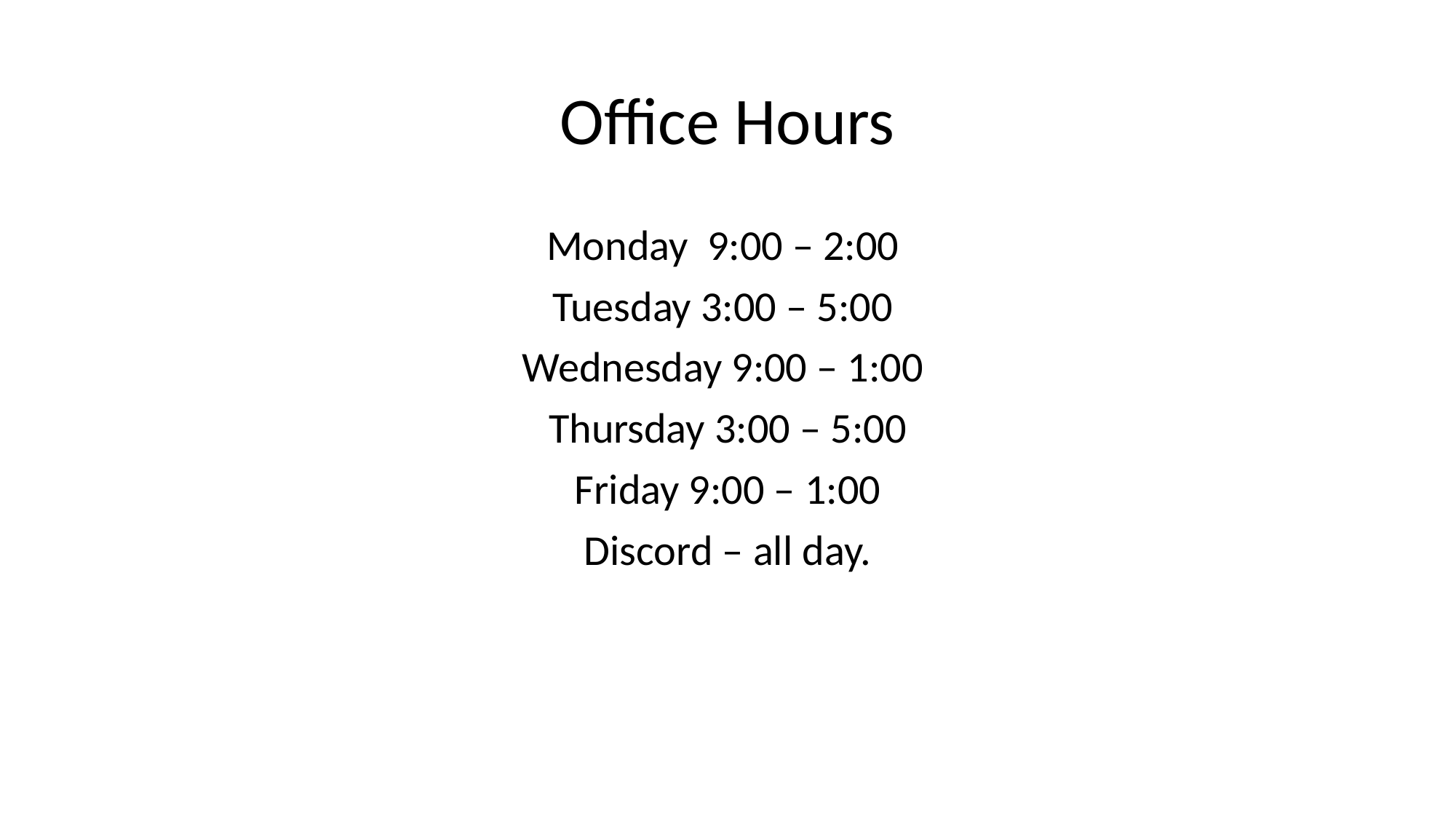

# Office Hours
Monday  9:00 – 2:00
Tuesday 3:00 – 5:00
Wednesday 9:00 – 1:00
Thursday 3:00 – 5:00
Friday 9:00 – 1:00
Discord – all day.